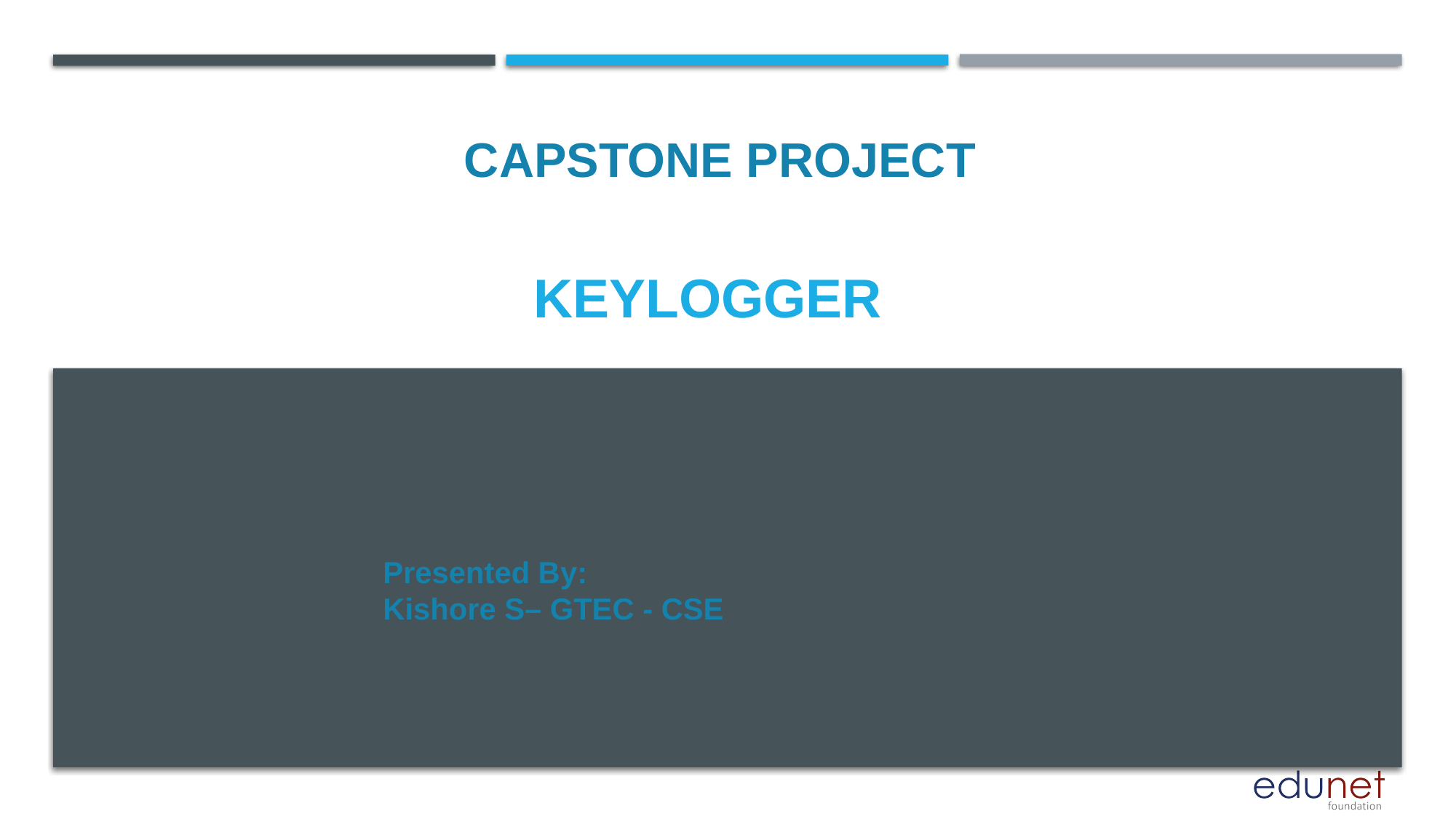

CAPSTONE PROJECT
# KEYLOGGER
Presented By:
Kishore S– GTEC - CSE